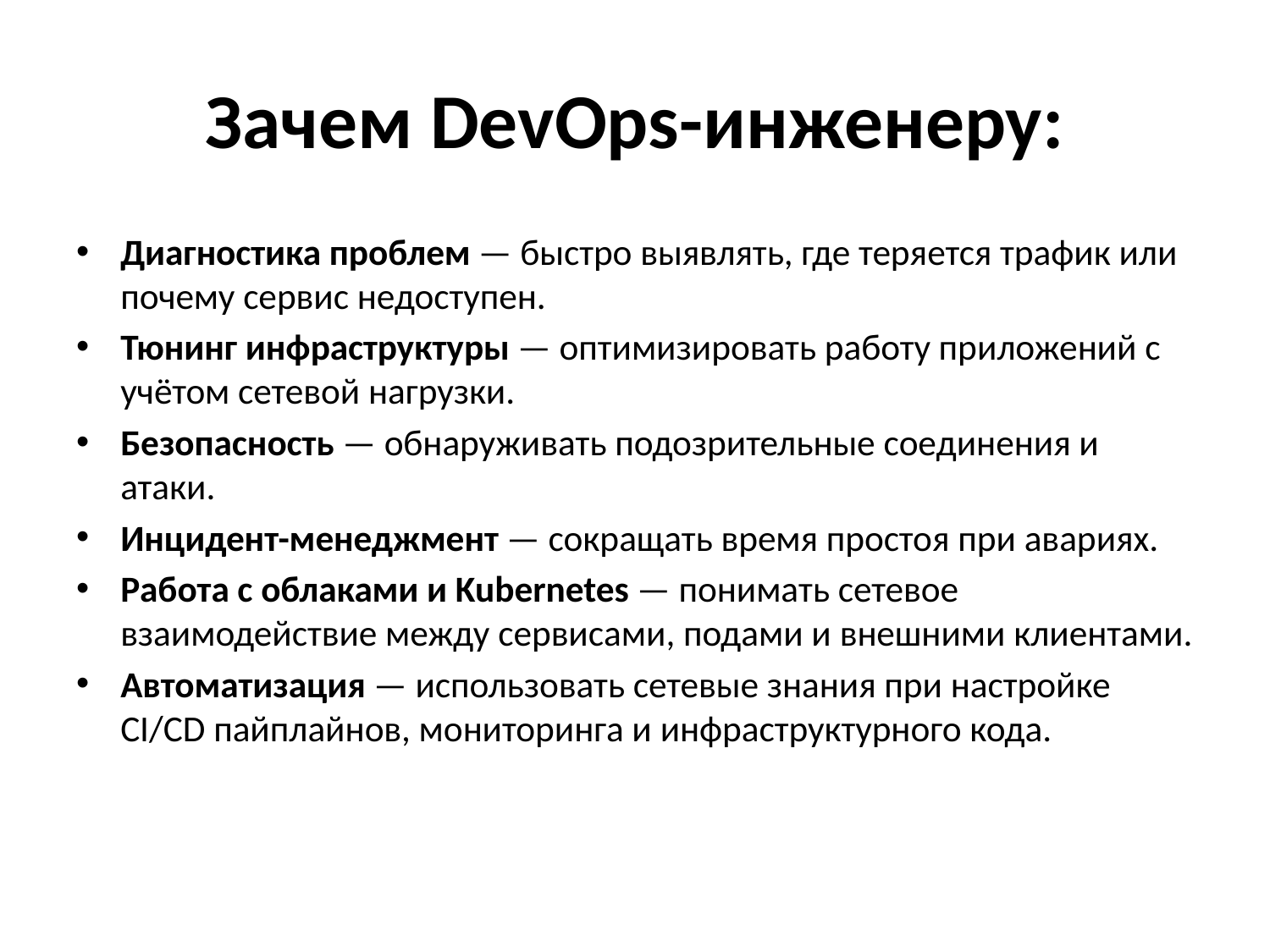

# Зачем DevOps-инженеру:
Диагностика проблем — быстро выявлять, где теряется трафик или почему сервис недоступен.
Тюнинг инфраструктуры — оптимизировать работу приложений с учётом сетевой нагрузки.
Безопасность — обнаруживать подозрительные соединения и атаки.
Инцидент-менеджмент — сокращать время простоя при авариях.
Работа с облаками и Kubernetes — понимать сетевое взаимодействие между сервисами, подами и внешними клиентами.
Автоматизация — использовать сетевые знания при настройке CI/CD пайплайнов, мониторинга и инфраструктурного кода.